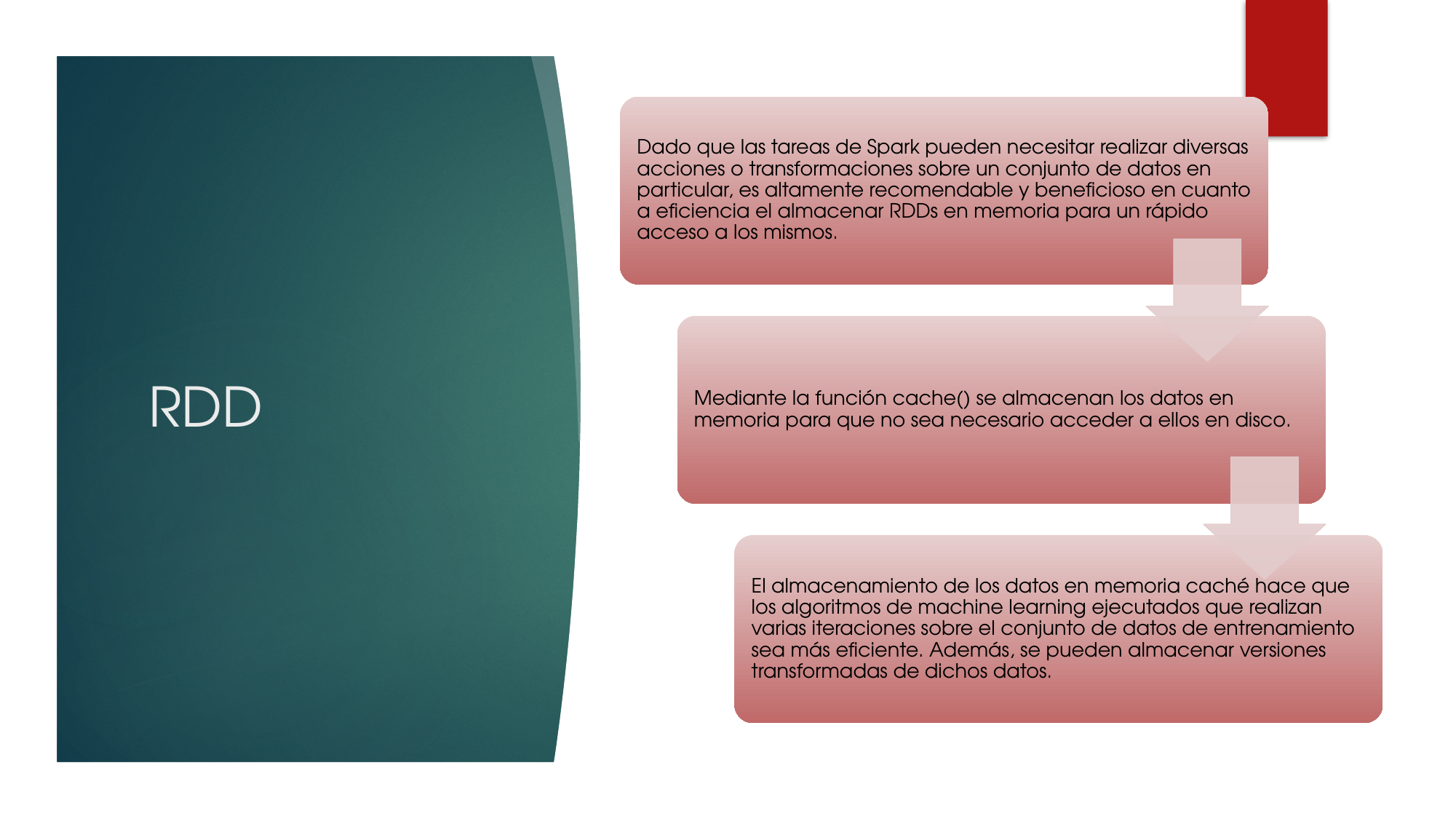

Dado que las tareas de Spark pueden necesitar realizar diversas acciones o transformaciones sobre un conjunto de datos en particular, es altamente recomendable y beneficioso en cuanto a eficiencia el almacenar RDDs en memoria para un rápido acceso a los mismos.
Mediante la función cache() se almacenan los datos en memoria para que no sea necesario acceder a ellos en disco.
El almacenamiento de los datos en memoria caché hace que los algoritmos de machine learning ejecutados que realizan varias iteraciones sobre el conjunto de datos de entrenamiento sea más eficiente. Además, se pueden almacenar versiones transformadas de dichos datos.

# RDD